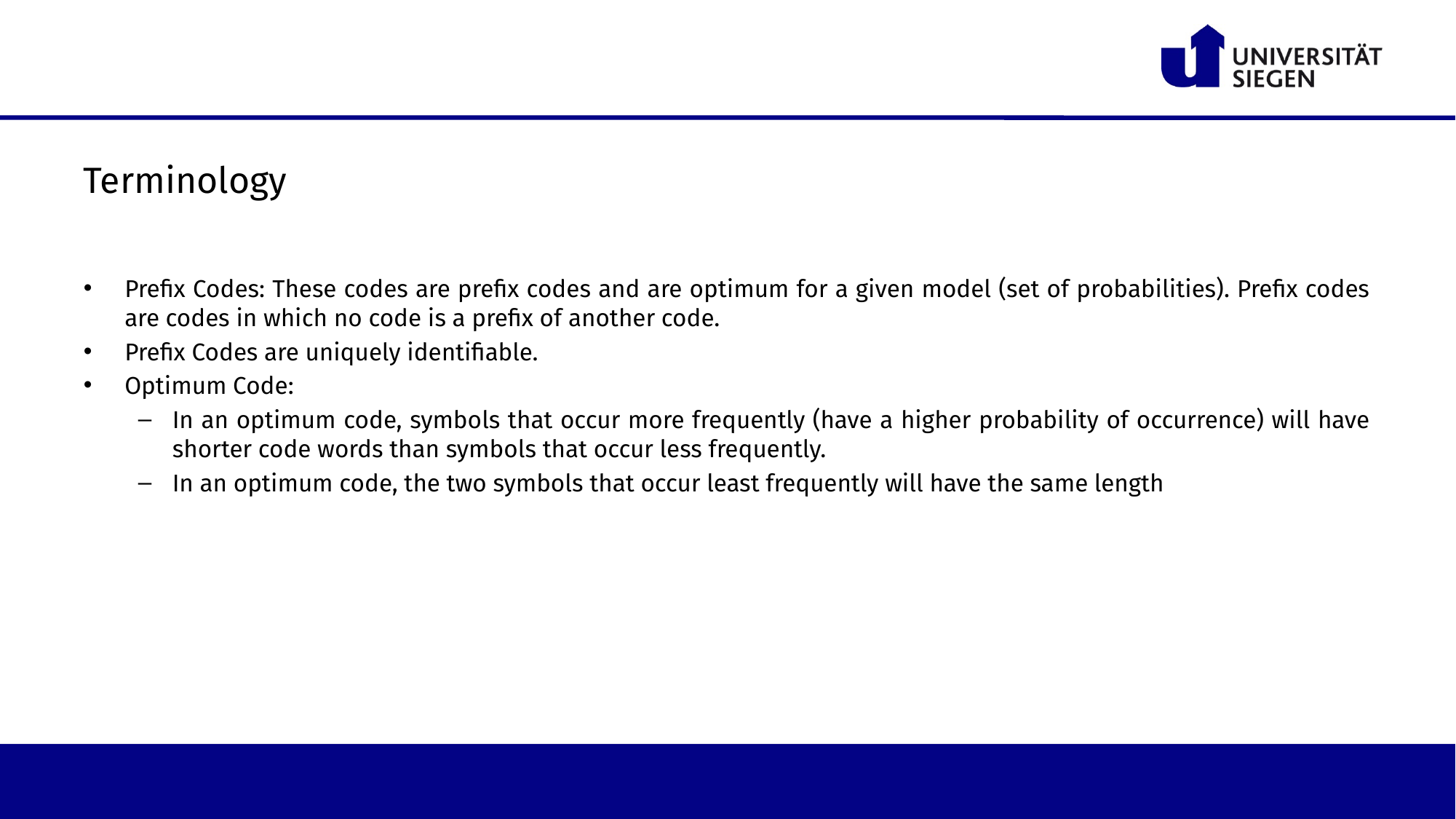

#
Terminology

Prefix Codes: These codes are prefix codes and are optimum for a given model (set of probabilities). Prefix codes are codes in which no code is a prefix of another code.
Prefix Codes are uniquely identifiable.
Optimum Code:
In an optimum code, symbols that occur more frequently (have a higher probability of occurrence) will have shorter code words than symbols that occur less frequently.
In an optimum code, the two symbols that occur least frequently will have the same length